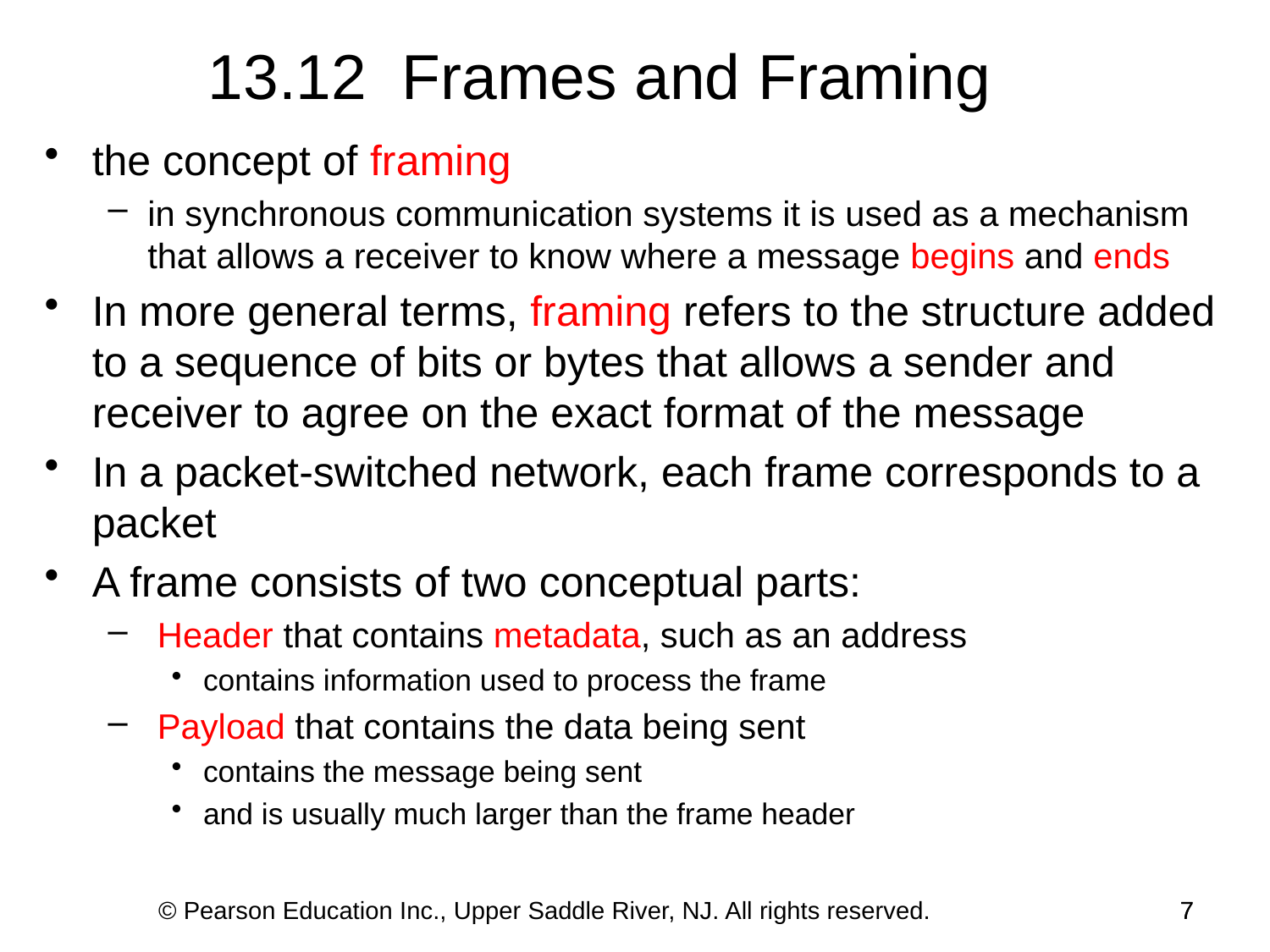

13.12  Frames and Framing
the concept of framing
in synchronous communication systems it is used as a mechanism that allows a receiver to know where a message begins and ends
In more general terms, framing refers to the structure added to a sequence of bits or bytes that allows a sender and receiver to agree on the exact format of the message
In a packet-switched network, each frame corresponds to a packet
A frame consists of two conceptual parts:
 Header that contains metadata, such as an address
contains information used to process the frame
 Payload that contains the data being sent
contains the message being sent
and is usually much larger than the frame header
© Pearson Education Inc., Upper Saddle River, NJ. All rights reserved.
7
7